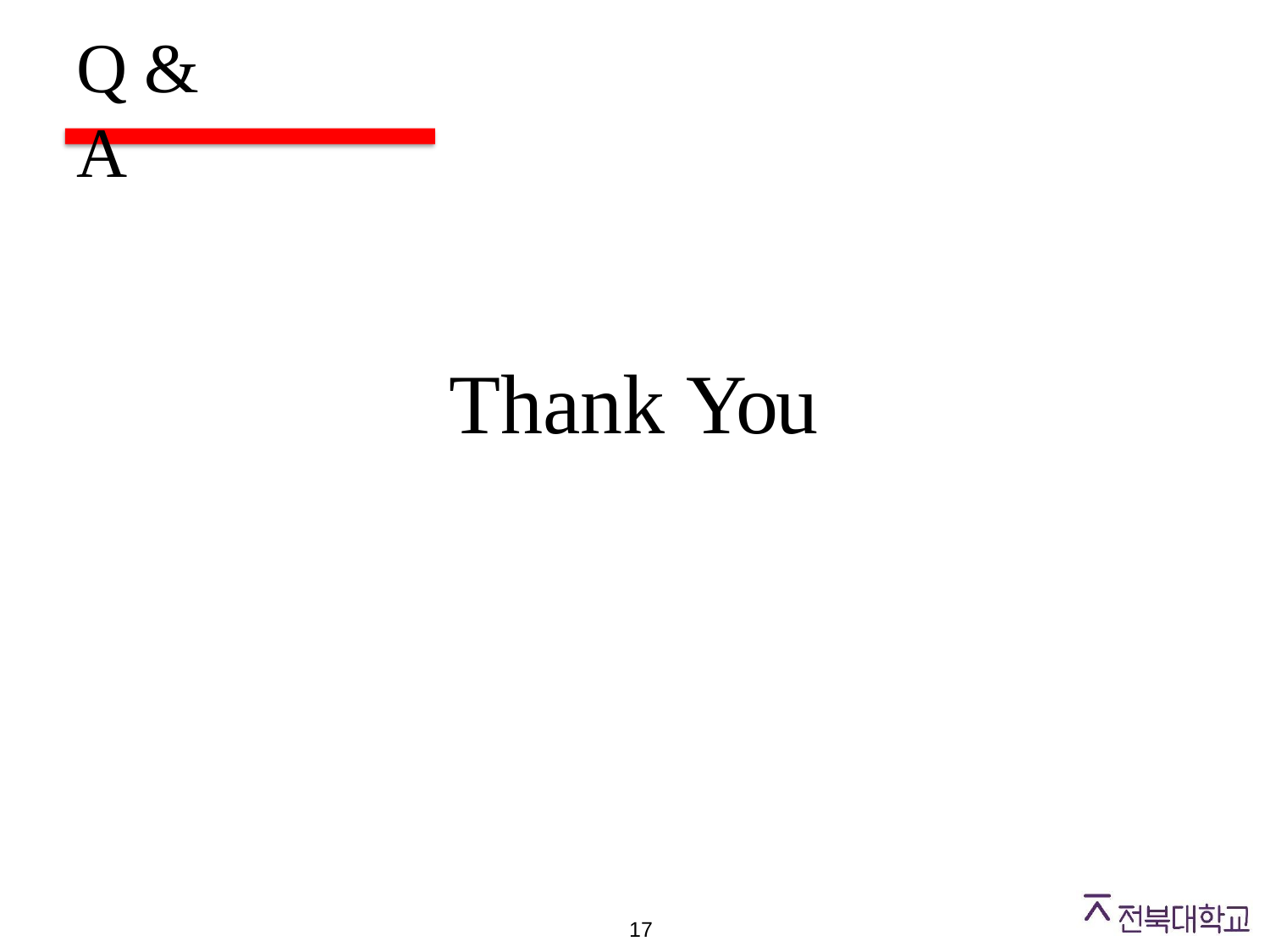

Q & A
# Thank You
17